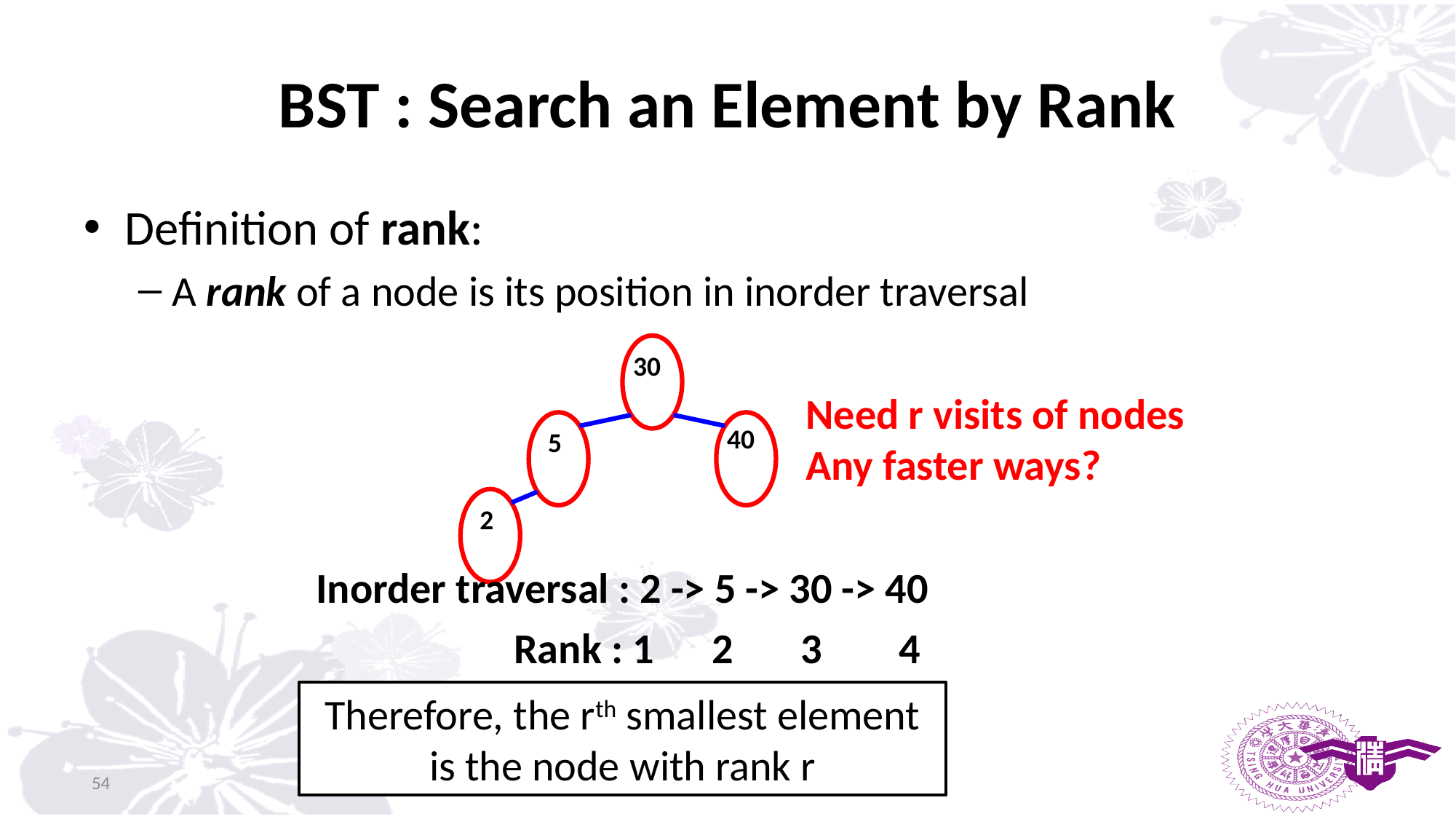

# BST : Search an Element by Rank
Definition of rank:
A rank of a node is its position in inorder traversal

30

40
5

2

Need r visits of nodes
Any faster ways?
Inorder traversal : 2 -> 5 -> 30 -> 40
                     Rank : 1      2       3        4
Therefore, the rth smallest element is the node with rank r
54